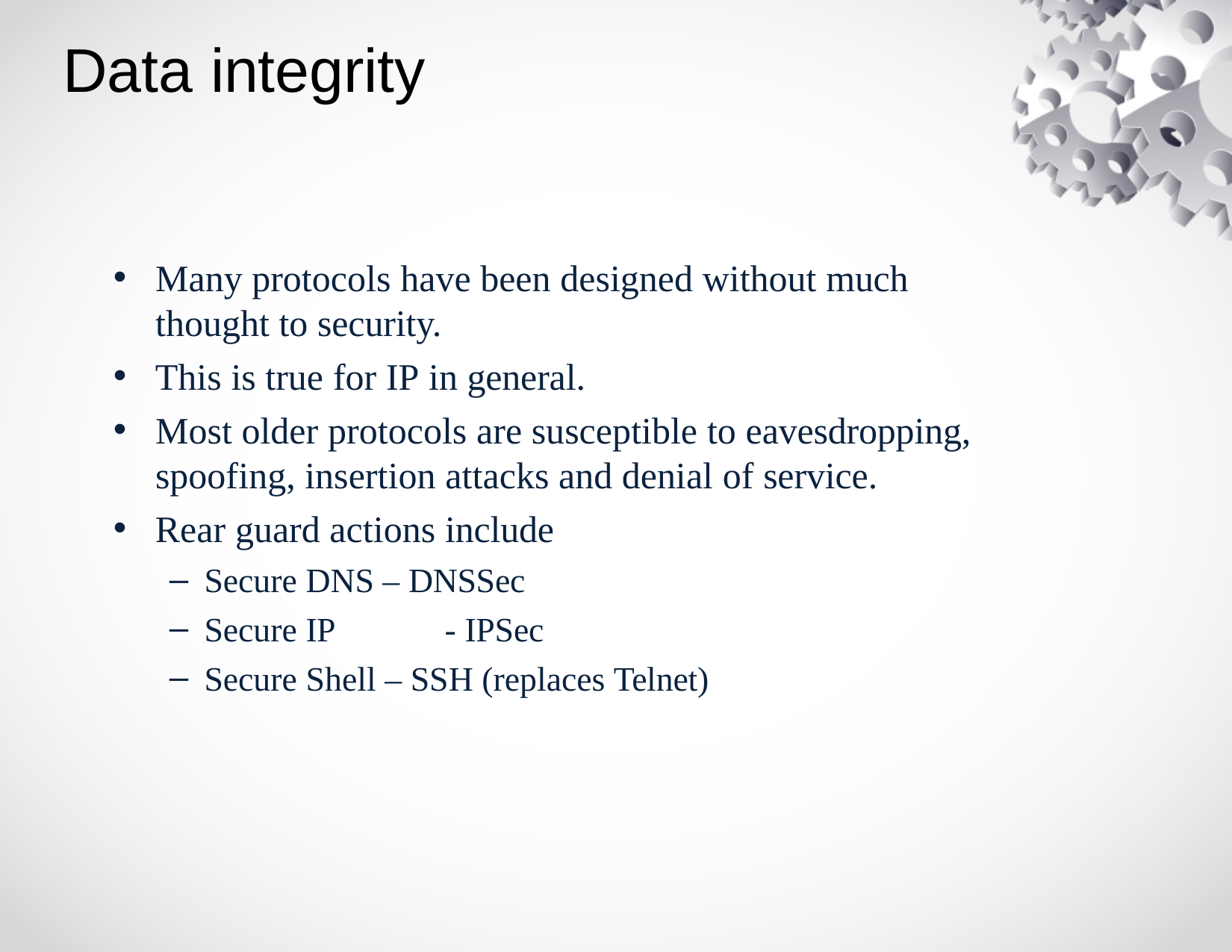

# Data integrity
Many protocols have been designed without much thought to security.
This is true for IP in general.
Most older protocols are susceptible to eavesdropping, spoofing, insertion attacks and denial of service.
Rear guard actions include
Secure DNS – DNSSec
Secure IP	- IPSec
Secure Shell – SSH (replaces Telnet)